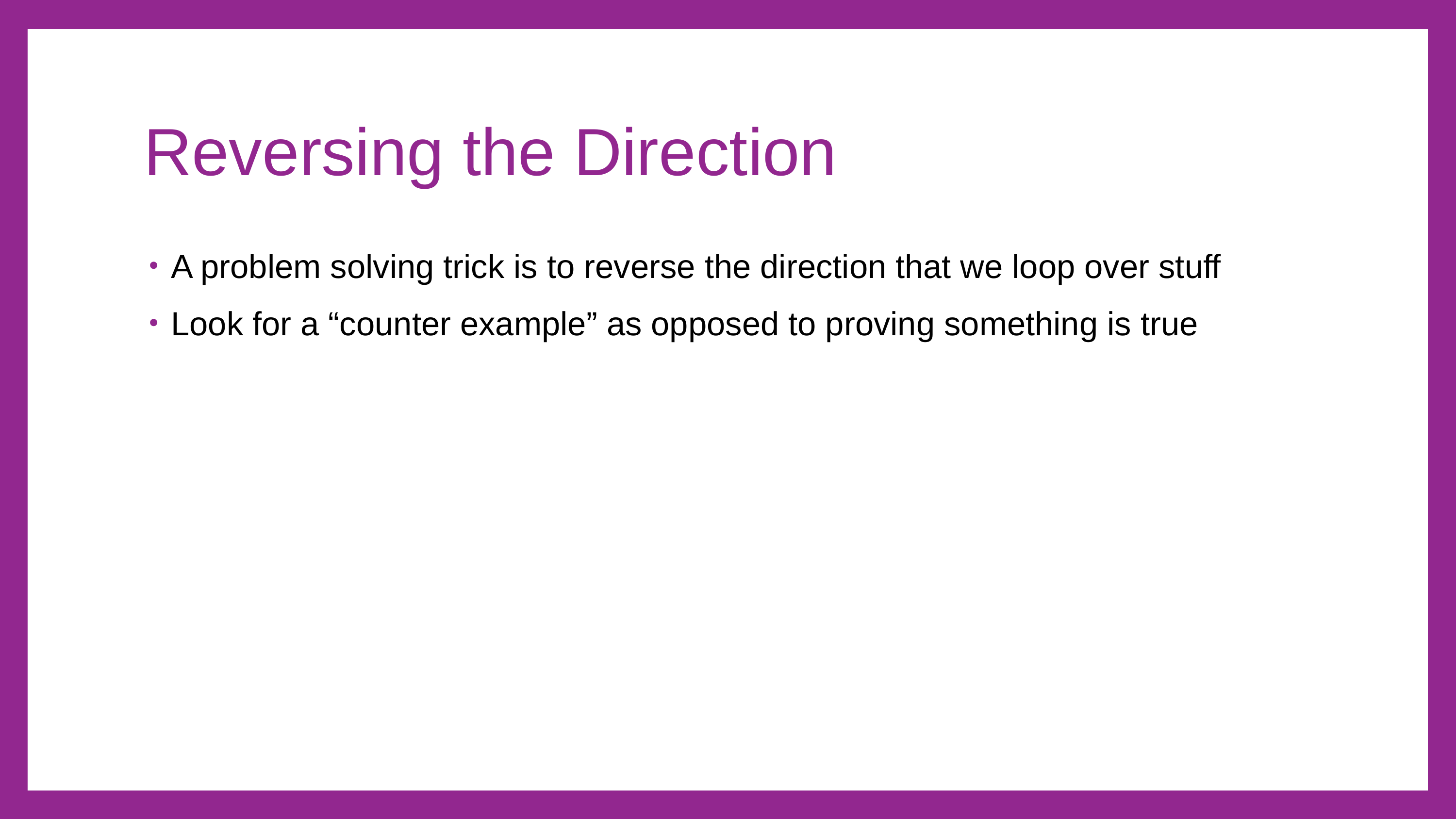

# Reversing the Direction
A problem solving trick is to reverse the direction that we loop over stuff
Look for a “counter example” as opposed to proving something is true